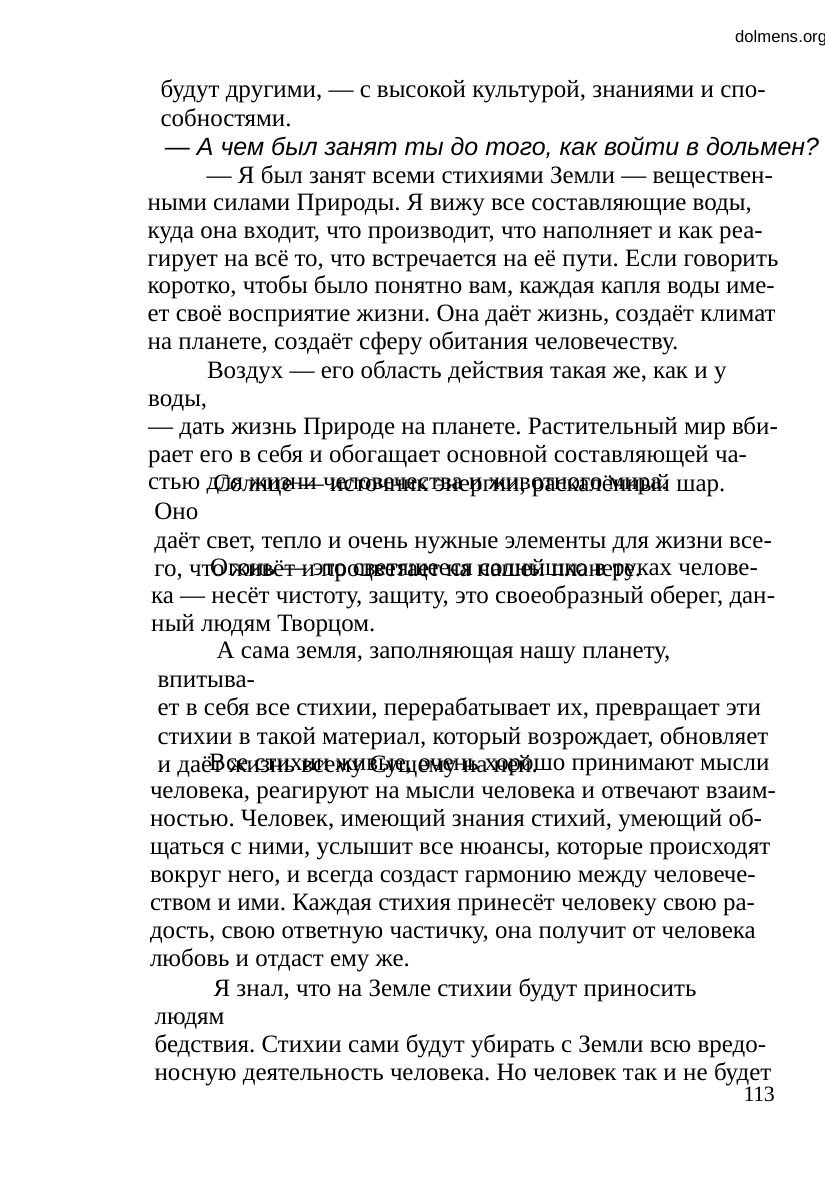

dolmens.org

будут другими, — с высокой культурой, знаниями и спо-
собностями.

— А чем был занят ты до того, как войти в дольмен?

— Я был занят всеми стихиями Земли — веществен-
ными силами Природы. Я вижу все составляющие воды,
куда она входит, что производит, что наполняет и как реа-
гирует на всё то, что встречается на её пути. Если говорить
коротко, чтобы было понятно вам, каждая капля воды име-
ет своё восприятие жизни. Она даёт жизнь, создаёт климат
на планете, создаёт сферу обитания человечеству.

Воздух — его область действия такая же, как и у воды,
— дать жизнь Природе на планете. Растительный мир вби-
рает его в себя и обогащает основной составляющей ча-
стью для жизни человечества и животного мира.

Солнце — источник энергии, раскалённый шар. Оно
даёт свет, тепло и очень нужные элементы для жизни все-
го, что живёт и процветает на нашей планете.

Огонь — это светящееся солнышко в руках челове-
ка — несёт чистоту, защиту, это своеобразный оберег, дан-
ный людям Творцом.

А сама земля, заполняющая нашу планету, впитыва-
ет в себя все стихии, перерабатывает их, превращает эти
стихии в такой материал, который возрождает, обновляет
и даёт жизнь всему Сущему на ней.

Все стихии живые, очень хорошо принимают мысли
человека, реагируют на мысли человека и отвечают взаим-
ностью. Человек, имеющий знания стихий, умеющий об-
щаться с ними, услышит все нюансы, которые происходят
вокруг него, и всегда создаст гармонию между человече-
ством и ими. Каждая стихия принесёт человеку свою ра-
дость, свою ответную частичку, она получит от человека
любовь и отдаст ему же.

Я знал, что на Земле стихии будут приносить людям
бедствия. Стихии сами будут убирать с Земли всю вредо-
носную деятельность человека. Но человек так и не будет

113